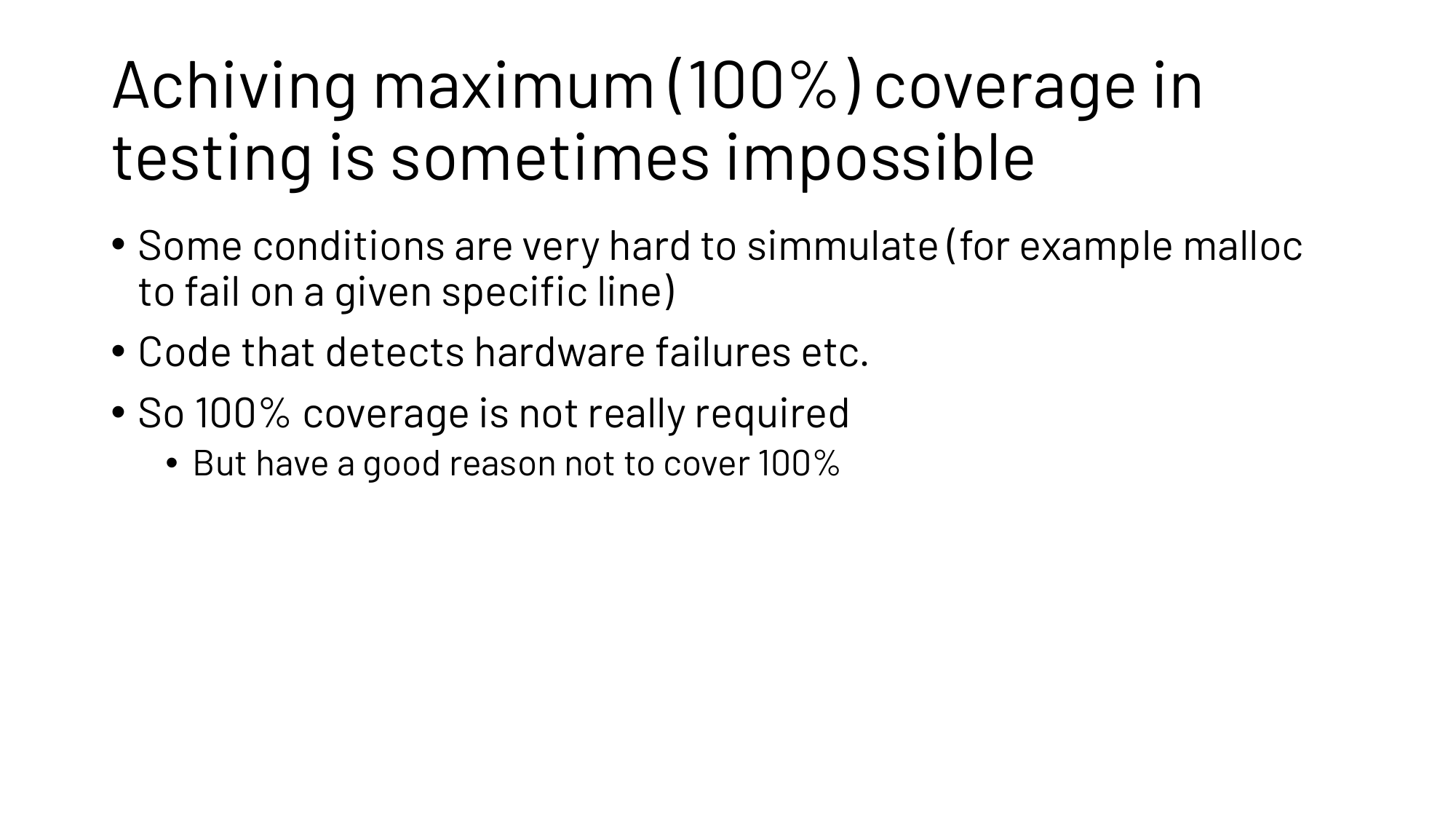

# Achiving maximum (100%) coverage in testing is sometimes impossible
Some conditions are very hard to simmulate (for example malloc to fail on a given specific line)
Code that detects hardware failures etc.
So 100% coverage is not really required
But have a good reason not to cover 100%